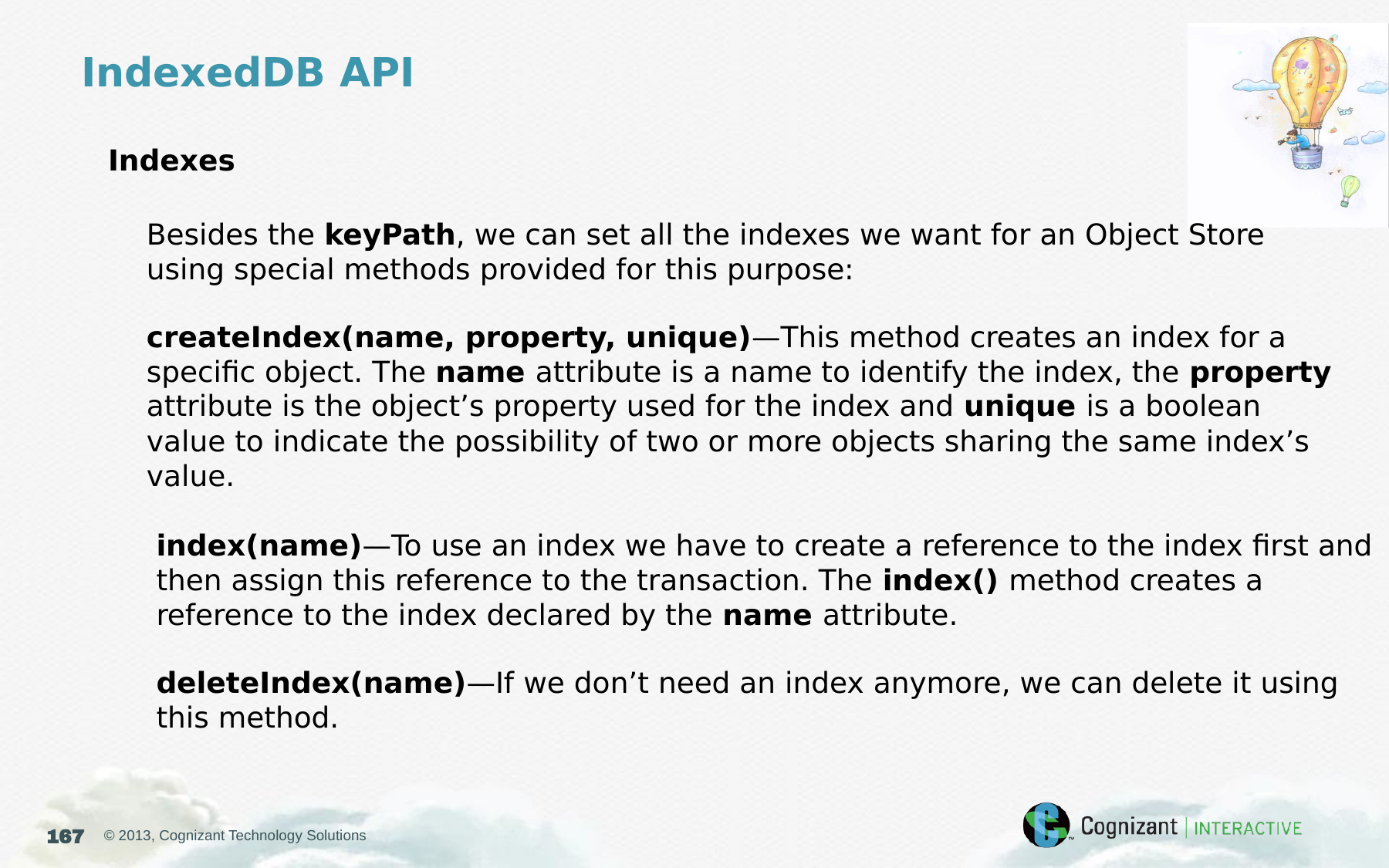

IndexedDB API
Indexes
Besides the keyPath, we can set all the indexes we want for an Object Store using special methods provided for this purpose:
createIndex(name, property, unique)—This method creates an index for a specific object. The name attribute is a name to identify the index, the property attribute is the object’s property used for the index and unique is a boolean value to indicate the possibility of two or more objects sharing the same index’s value.
index(name)—To use an index we have to create a reference to the index first and then assign this reference to the transaction. The index() method creates a reference to the index declared by the name attribute.
deleteIndex(name)—If we don’t need an index anymore, we can delete it using this method.